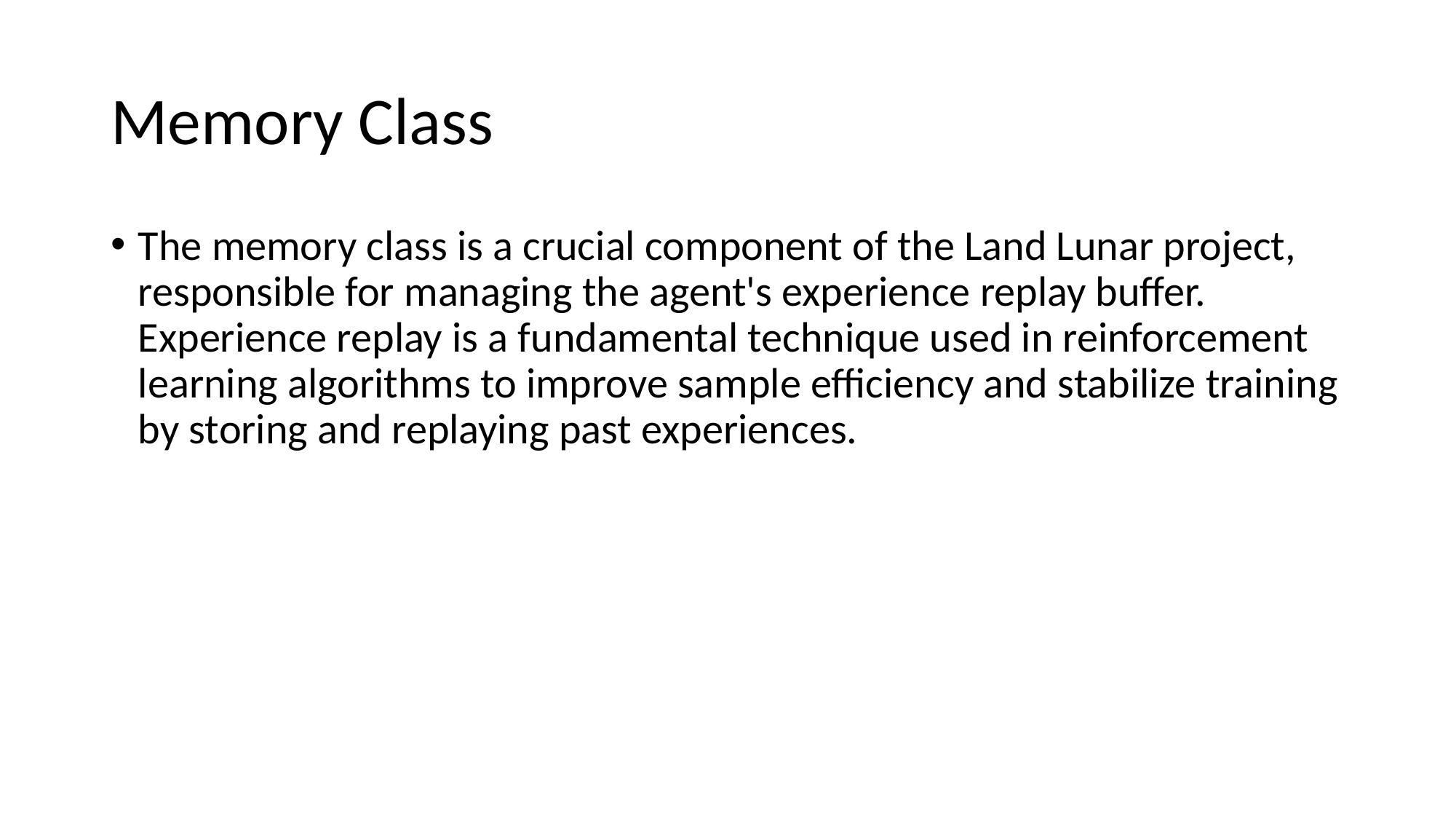

# Memory Class
The memory class is a crucial component of the Land Lunar project, responsible for managing the agent's experience replay buffer. Experience replay is a fundamental technique used in reinforcement learning algorithms to improve sample efficiency and stabilize training by storing and replaying past experiences.